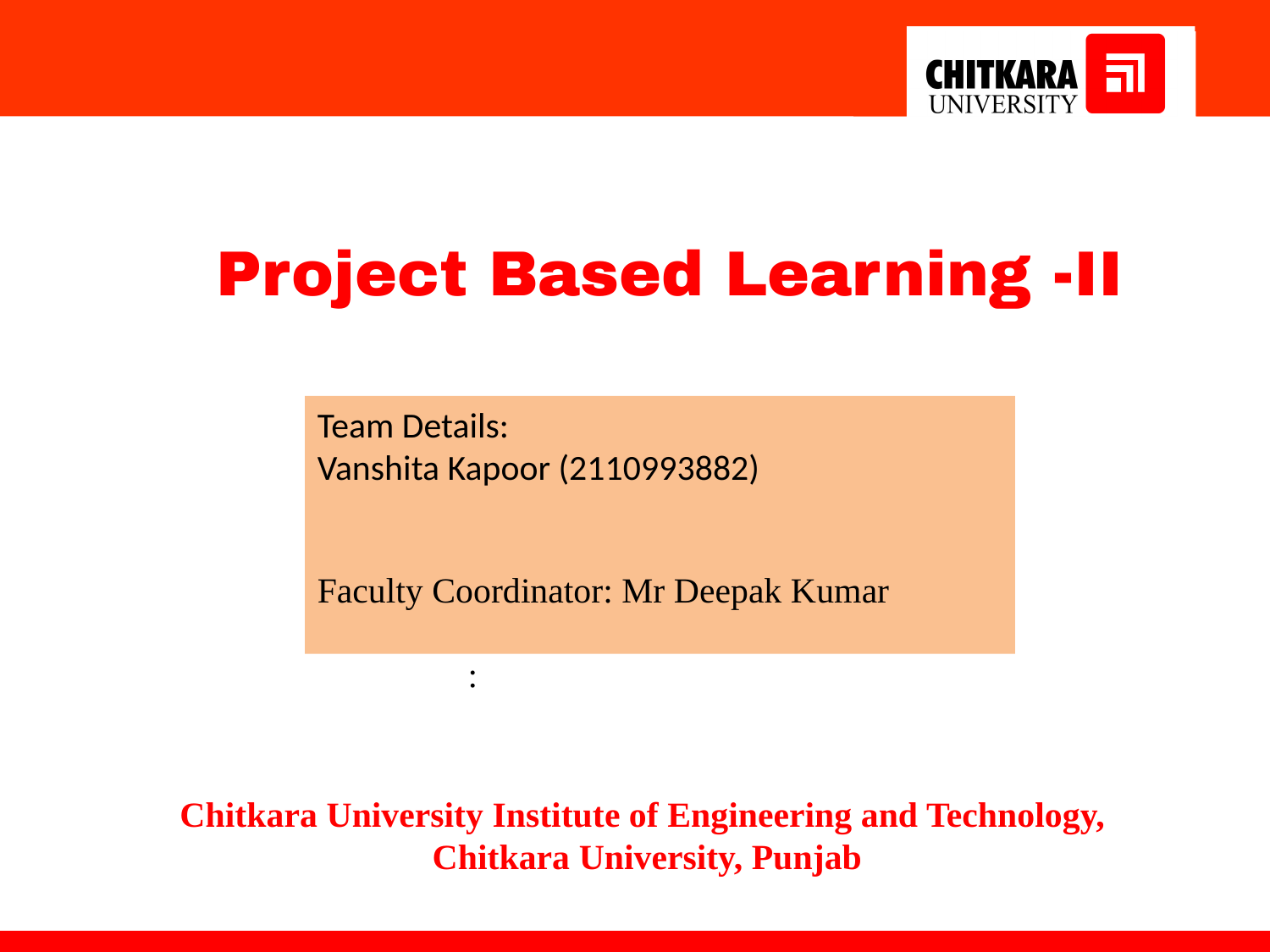

Project Based Learning -II
Team Details:
Vanshita Kapoor (2110993882)

Faculty Coordinator: Mr Deepak Kumar

:

Chitkara University Institute of Engineering and Technology,
Chitkara University, Punjab